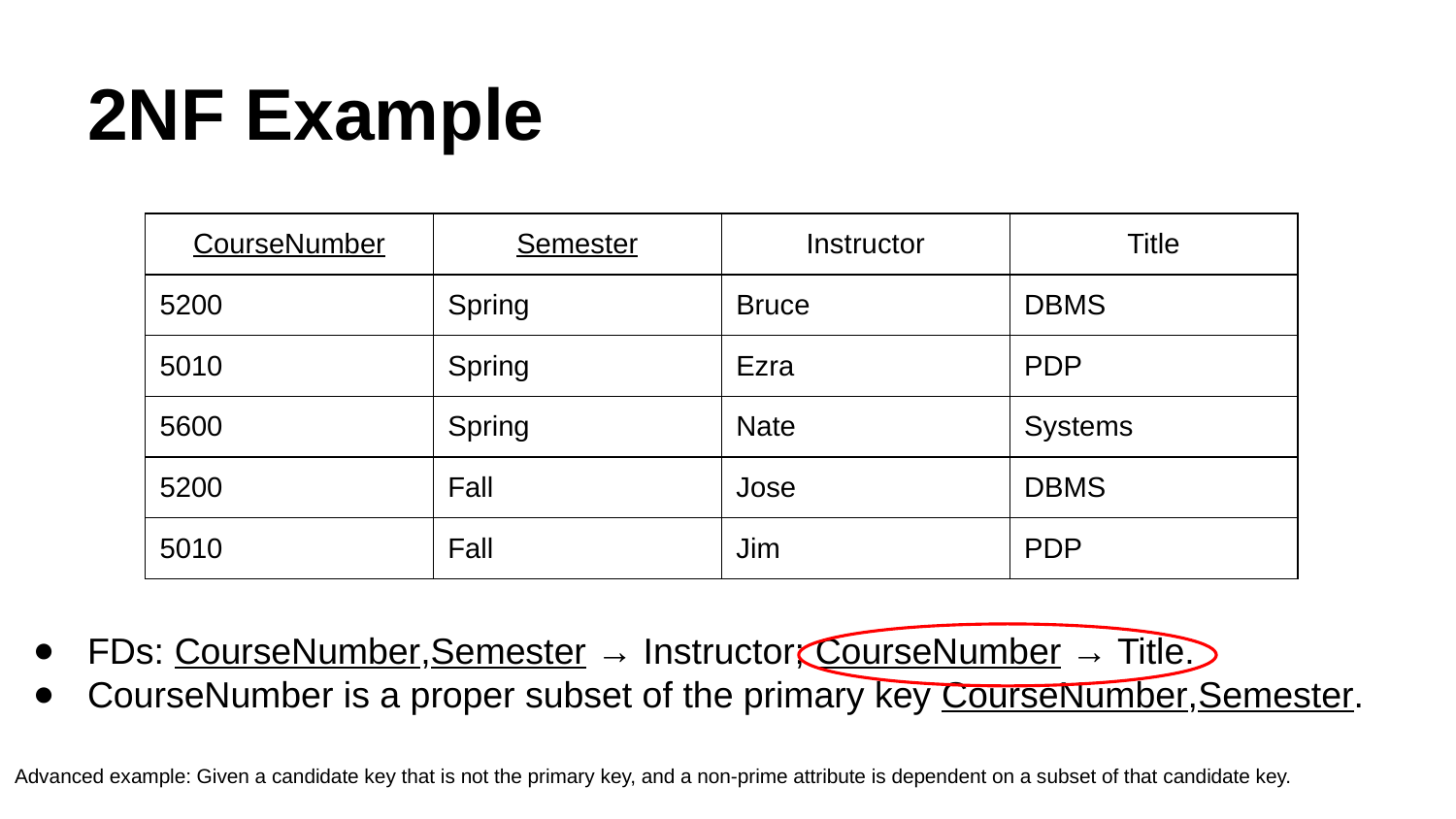

# 2NF Example

FDs: CourseNumber,Semester → Instructor; CourseNumber → Title.
CourseNumber is a proper subset of the primary key CourseNumber,Semester.

Advanced example: Given a candidate key that is not the primary key, and a non-prime attribute is dependent on a subset of that candidate key.
| CourseNumber | Semester | Instructor | Title |
| --- | --- | --- | --- |
| 5200 | Spring | Bruce | DBMS |
| 5010 | Spring | Ezra | PDP |
| 5600 | Spring | Nate | Systems |
| 5200 | Fall | Jose | DBMS |
| 5010 | Fall | Jim | PDP |